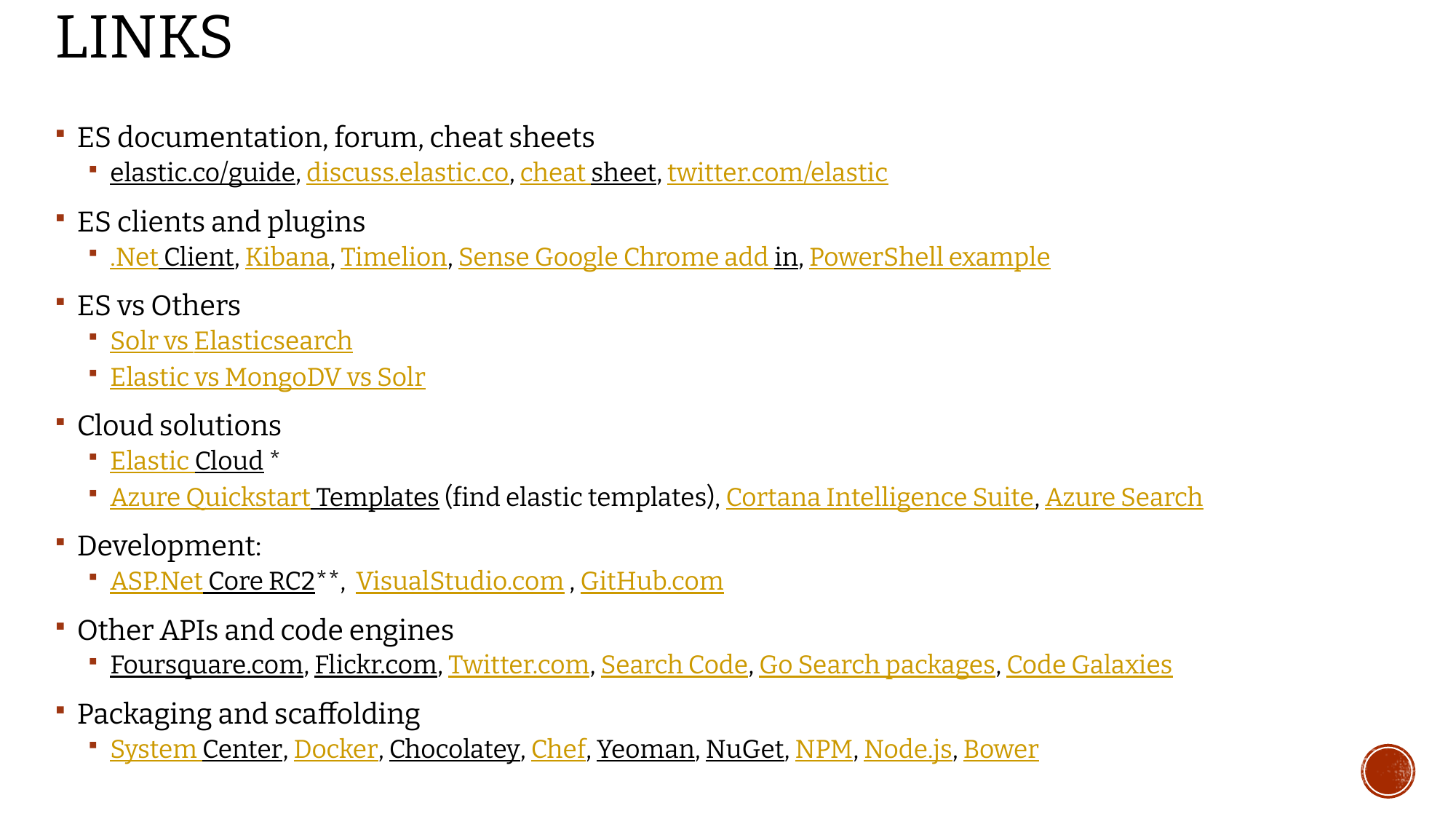

# Links
ES documentation, forum, cheat sheets
elastic.co/guide, discuss.elastic.co, cheat sheet, twitter.com/elastic
ES clients and plugins
.Net Client, Kibana, Timelion, Sense Google Chrome add in, PowerShell example
ES vs Others
Solr vs Elasticsearch
Elastic vs MongoDV vs Solr
Cloud solutions
Elastic Cloud *
Azure Quickstart Templates (find elastic templates), Cortana Intelligence Suite, Azure Search
Development:
ASP.Net Core RC2**,  VisualStudio.com , GitHub.com
Other APIs and code engines
Foursquare.com, Flickr.com, Twitter.com, Search Code, Go Search packages, Code Galaxies
Packaging and scaffolding
System Center, Docker, Chocolatey, Chef, Yeoman, NuGet, NPM, Node.js, Bower